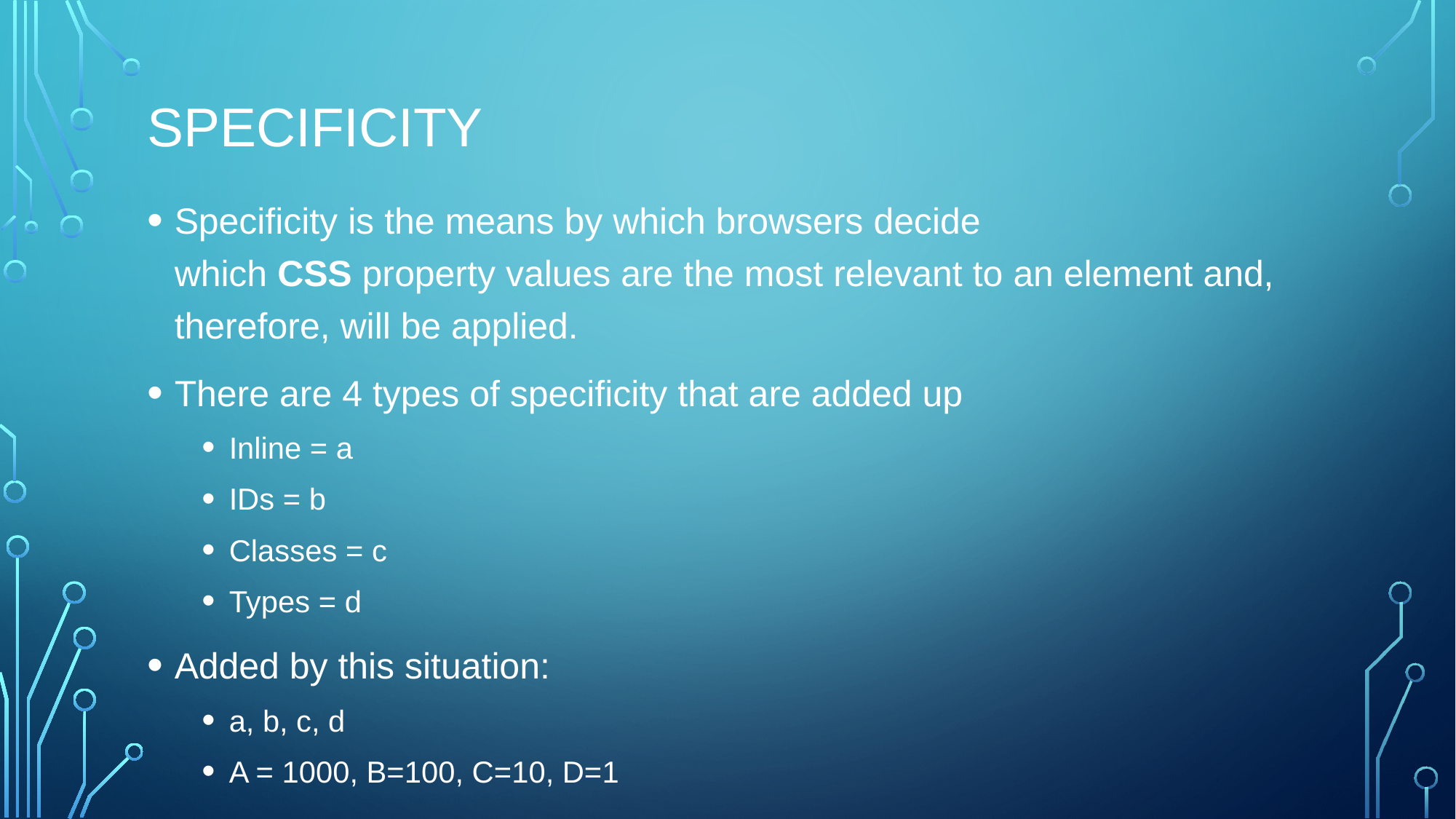

# Specificity
Specificity is the means by which browsers decide which CSS property values are the most relevant to an element and, therefore, will be applied.
There are 4 types of specificity that are added up
Inline = a
IDs = b
Classes = c
Types = d
Added by this situation:
a, b, c, d
A = 1000, B=100, C=10, D=1